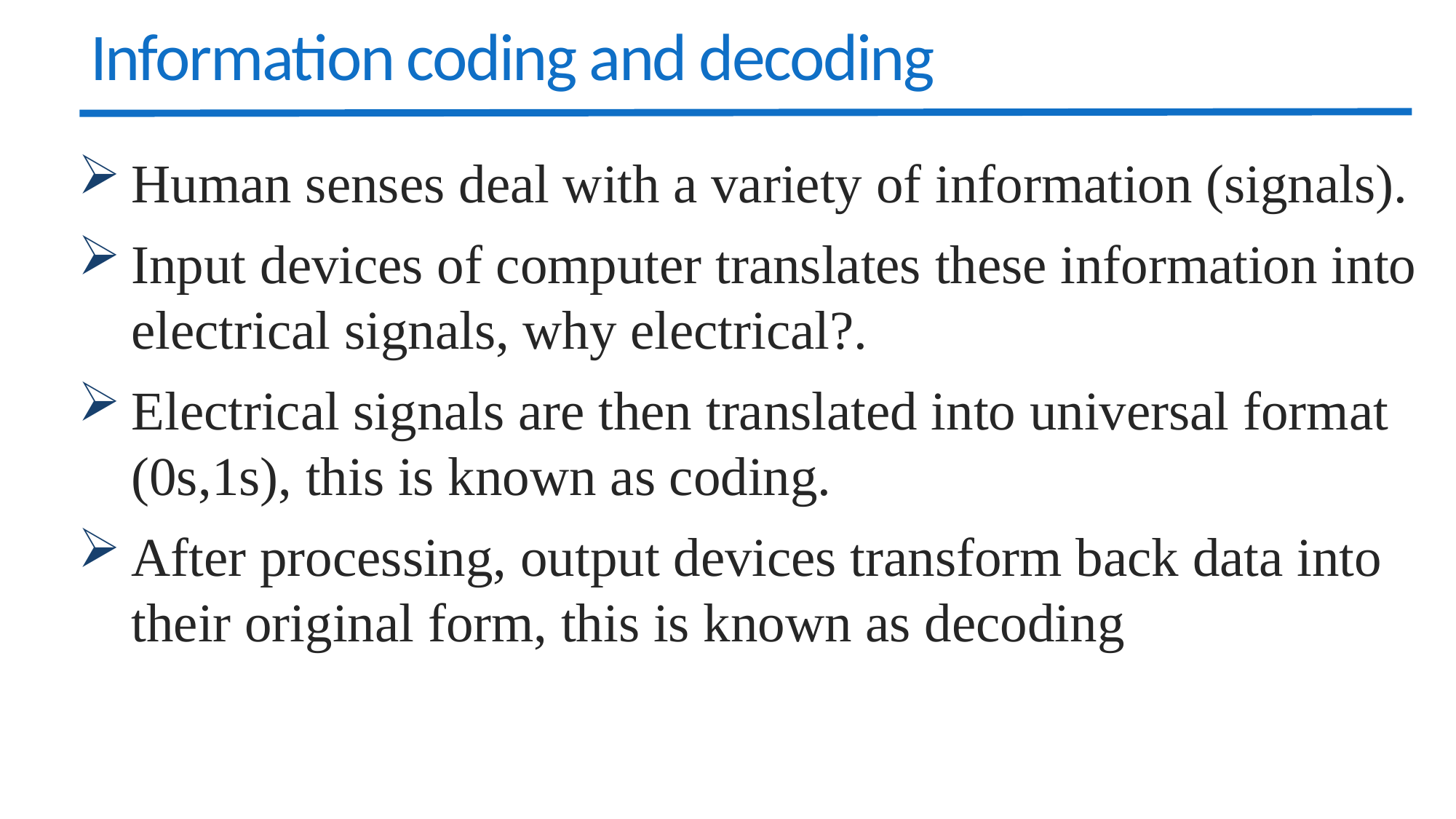

# Information coding and decoding
Human senses deal with a variety of information (signals).
Input devices of computer translates these information into electrical signals, why electrical?.
Electrical signals are then translated into universal format (0s,1s), this is known as coding.
After processing, output devices transform back data into their original form, this is known as decoding